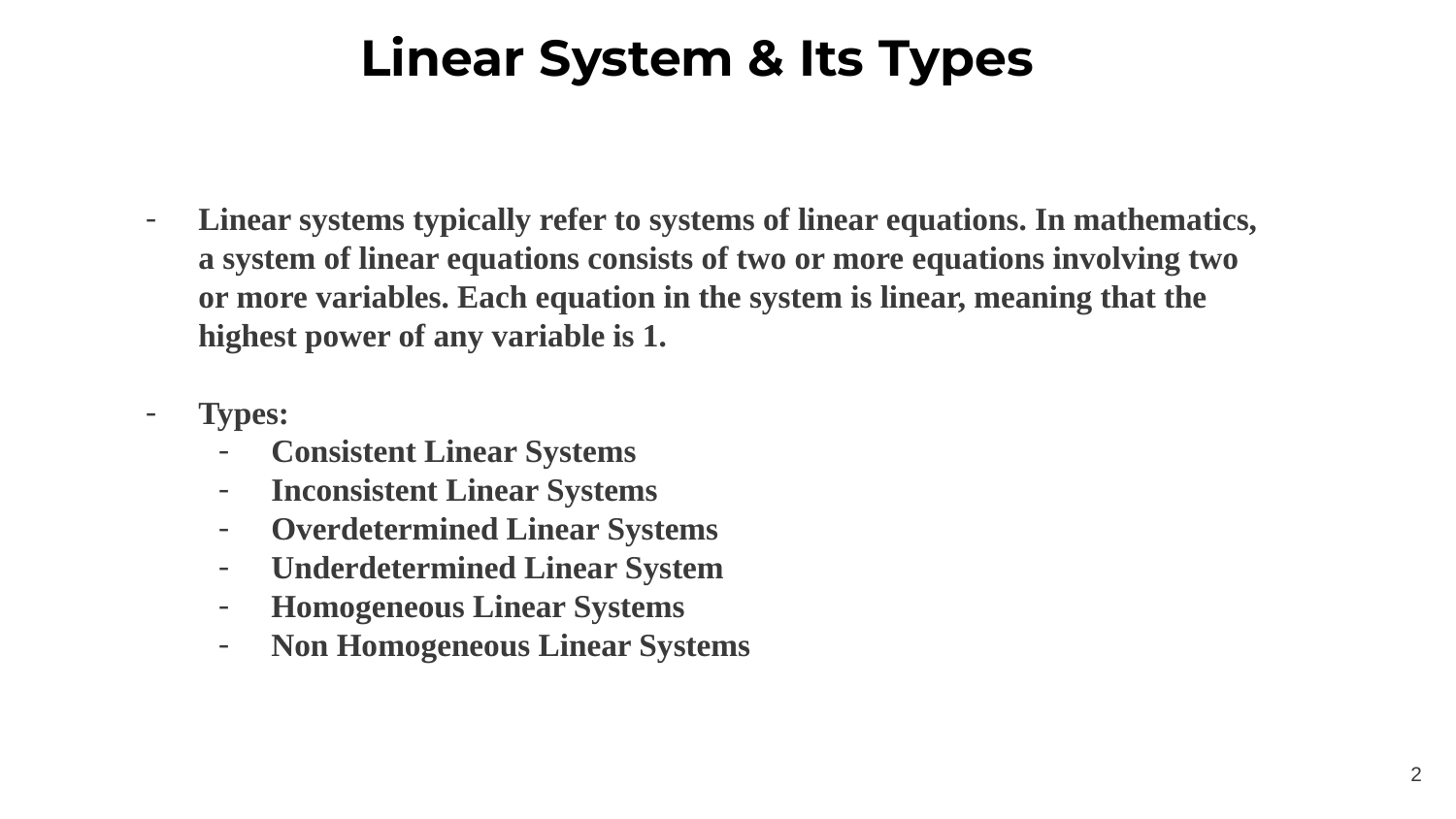

# Linear System & Its Types
Linear systems typically refer to systems of linear equations. In mathematics, a system of linear equations consists of two or more equations involving two or more variables. Each equation in the system is linear, meaning that the highest power of any variable is 1.

Types:
Consistent Linear Systems
Inconsistent Linear Systems
Overdetermined Linear Systems
Underdetermined Linear System
Homogeneous Linear Systems
Non Homogeneous Linear Systems
2